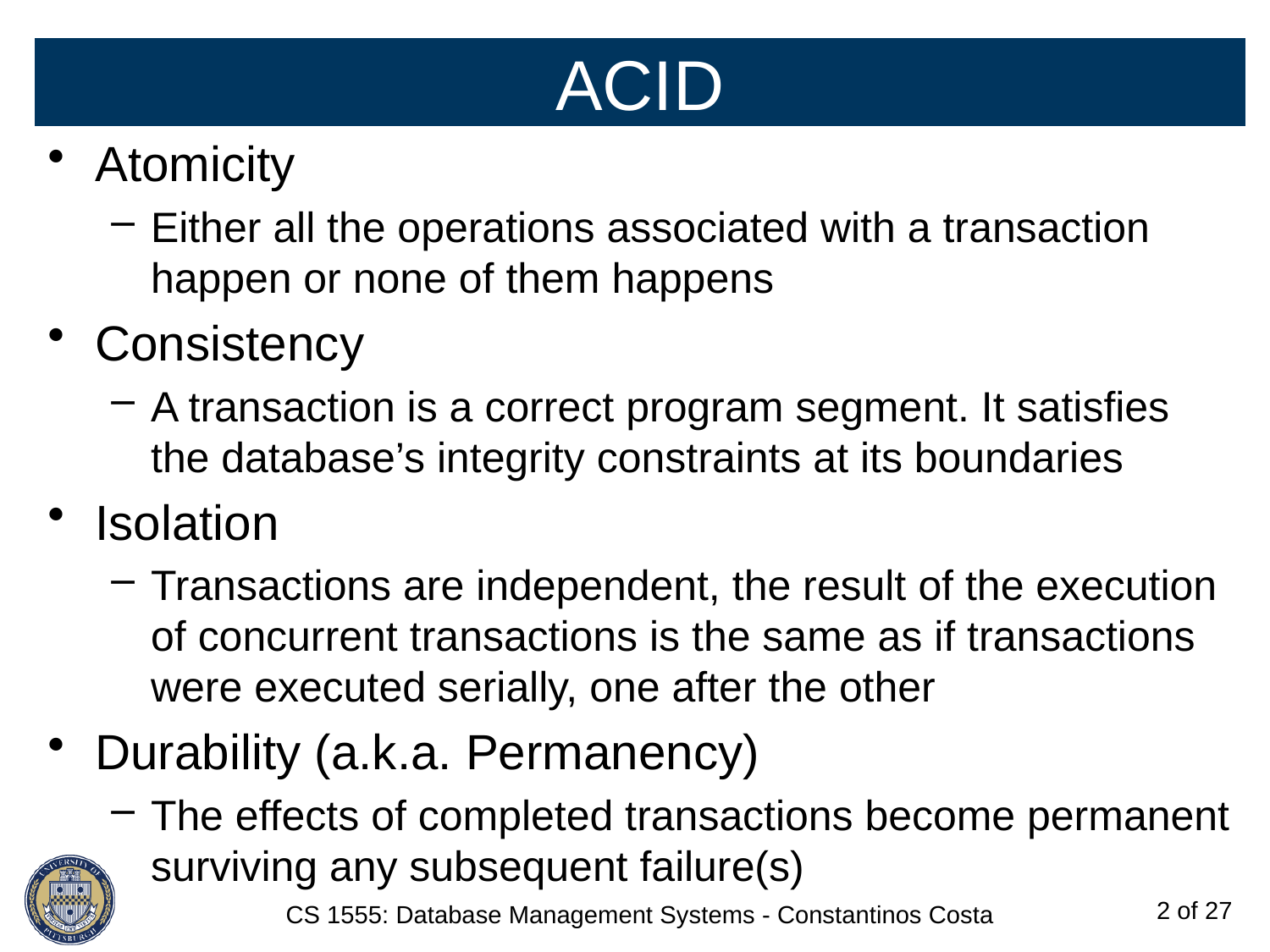

# ACID
Atomicity
Either all the operations associated with a transaction happen or none of them happens
Consistency
A transaction is a correct program segment. It satisfies the database’s integrity constraints at its boundaries
Isolation
Transactions are independent, the result of the execution of concurrent transactions is the same as if transactions were executed serially, one after the other
Durability (a.k.a. Permanency)
The effects of completed transactions become permanent surviving any subsequent failure(s)

2